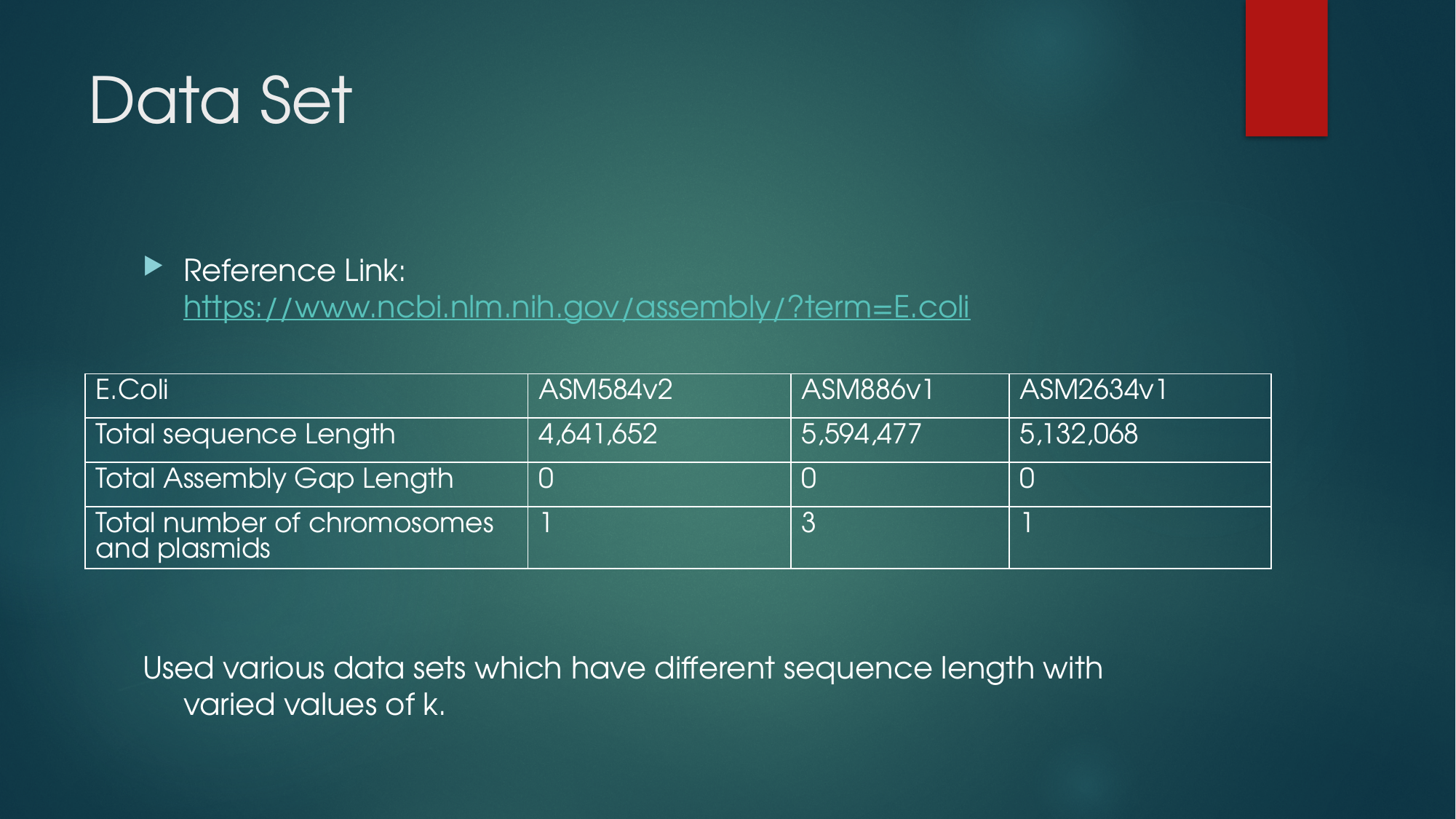

# Data Set
Reference Link: https://www.ncbi.nlm.nih.gov/assembly/?term=E.coli

Used various data sets which have different sequence length with varied values of k.

| E.Coli | ASM584v2 | ASM886v1 | ASM2634v1 |
| --- | --- | --- | --- |
| Total sequence Length | 4,641,652 | 5,594,477 | 5,132,068 |
| Total Assembly Gap Length | 0 | 0 | 0 |
| Total number of chromosomes and plasmids | 1 | 3 | 1 |